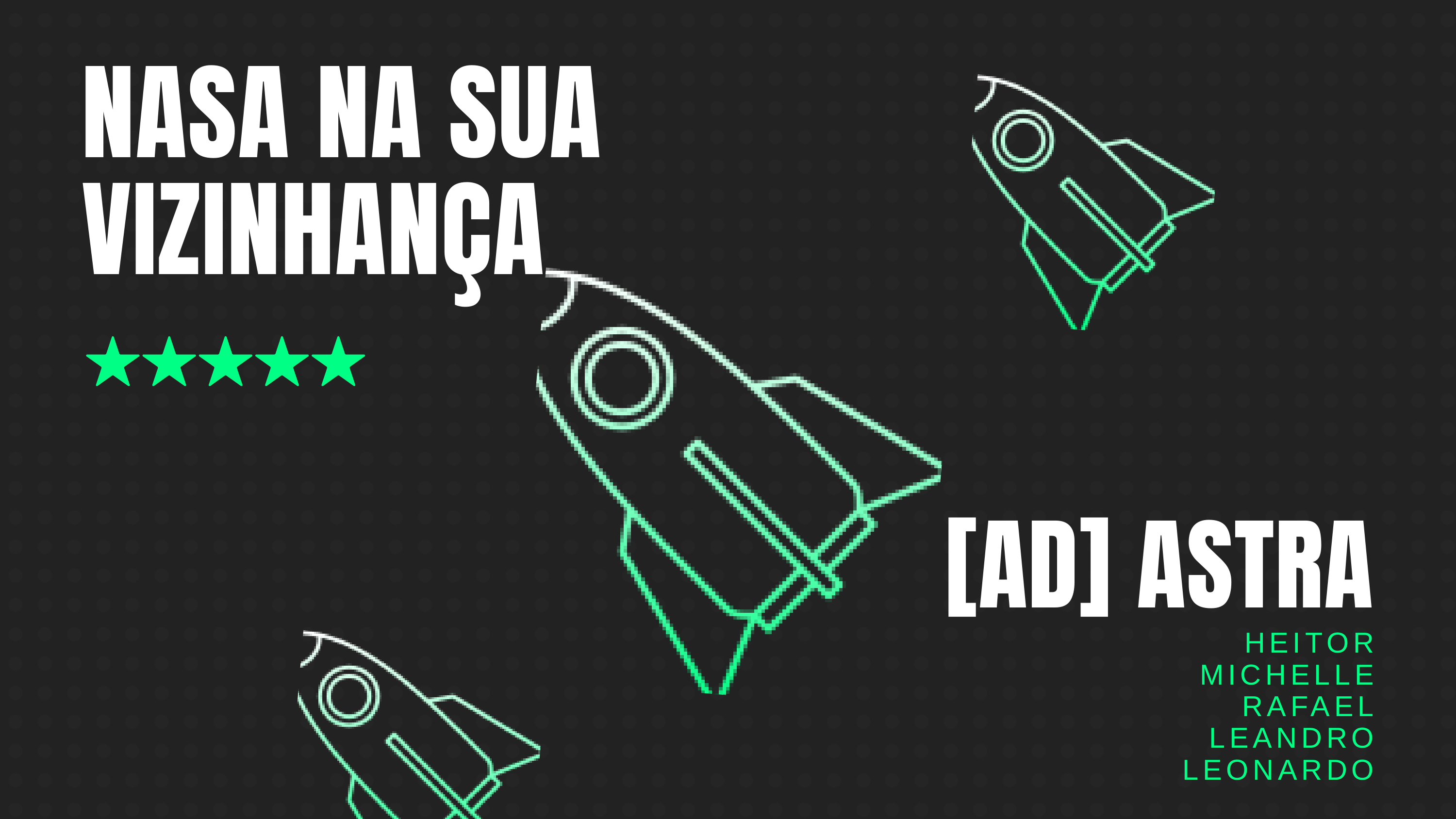

NASA NA SUA VIZINHANÇA

[AD] ASTRA
HEITOR
MICHELLE
RAFAEL
LEANDRO
LEONARDO